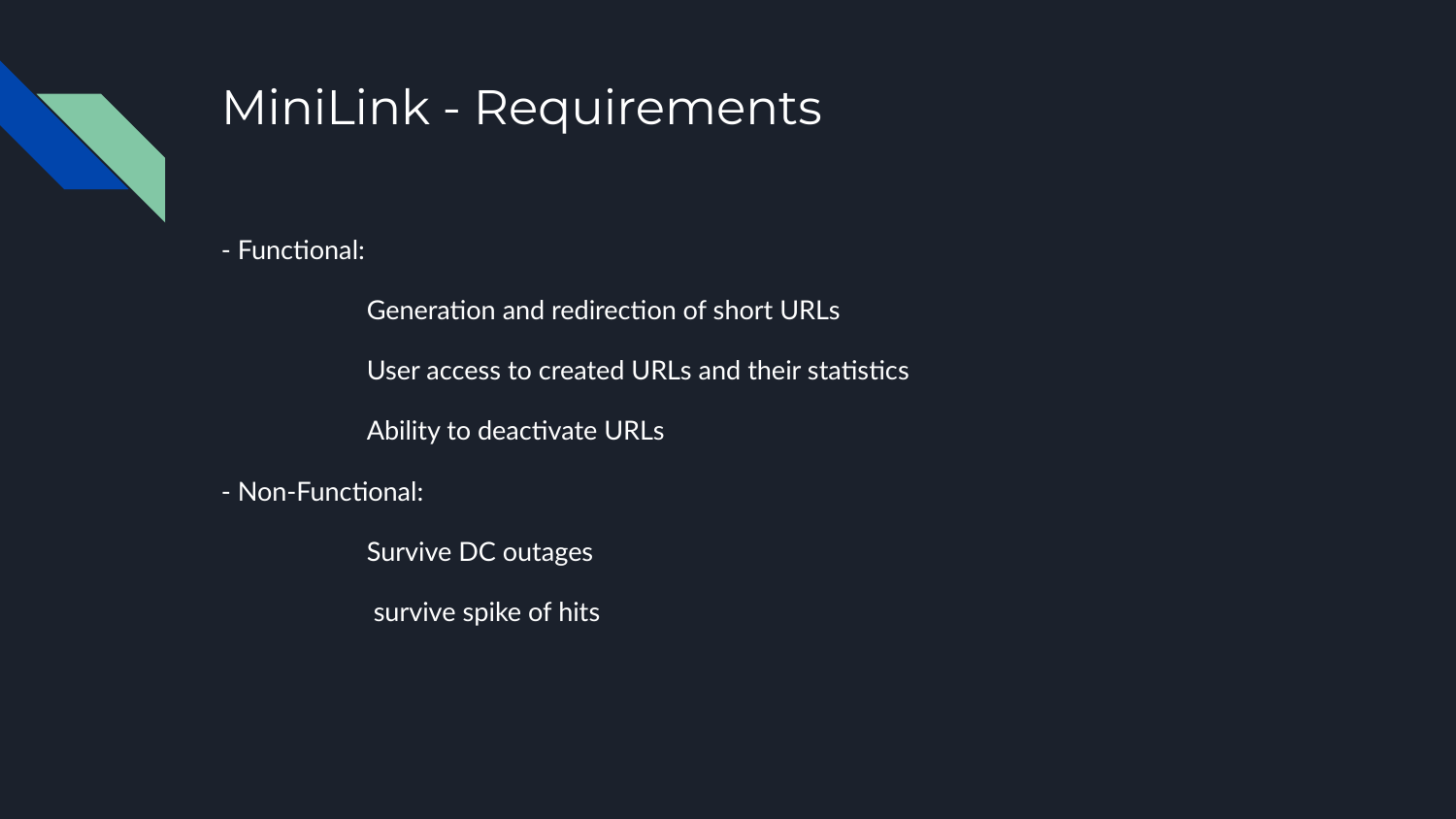

# MiniLink - Requirements
- Functional:
Generation and redirection of short URLs
User access to created URLs and their statistics
Ability to deactivate URLs
- Non-Functional:
Survive DC outages
 survive spike of hits